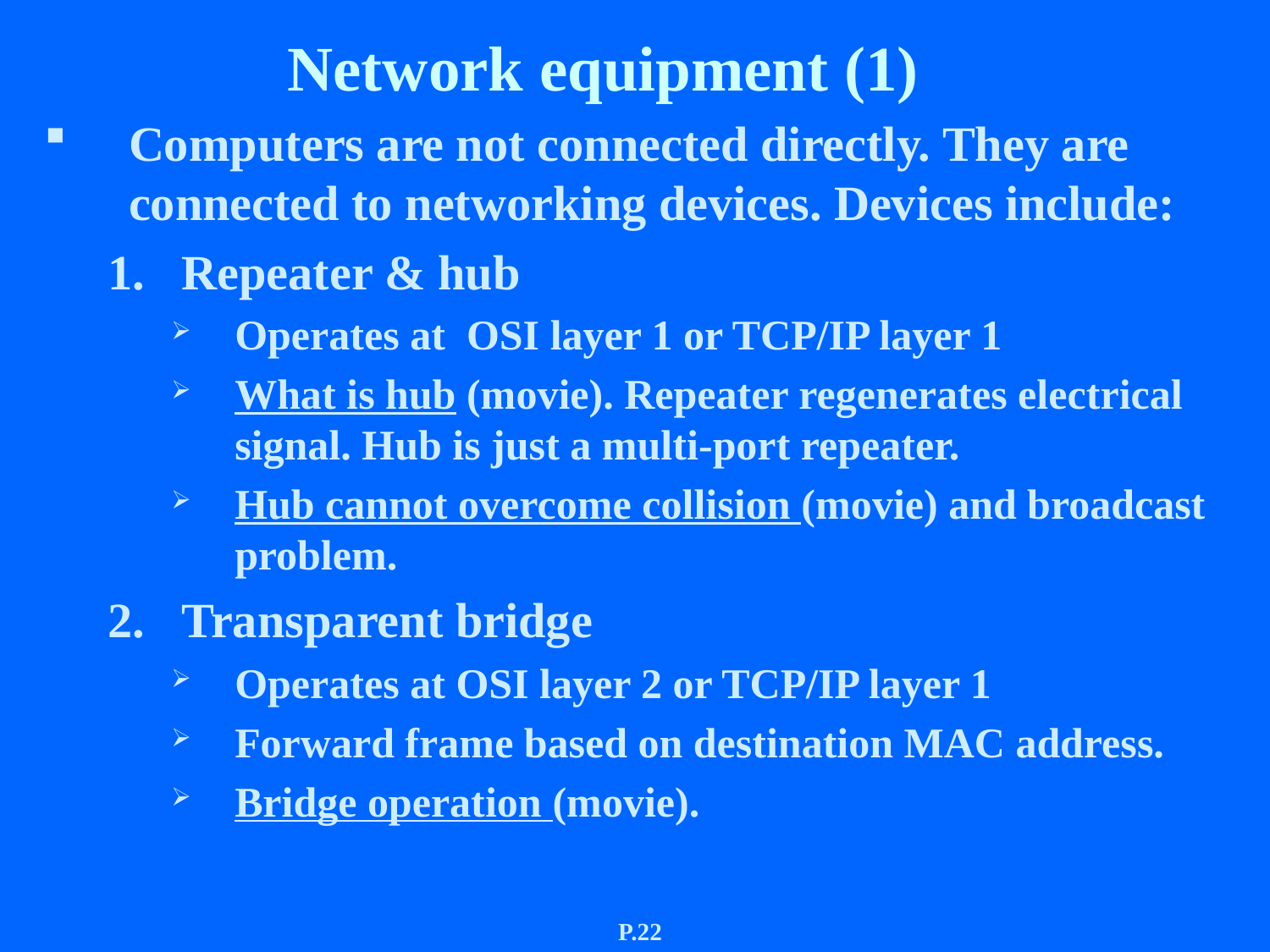

# Network equipment (1)
Computers are not connected directly. They are connected to networking devices. Devices include:
Repeater & hub
Operates at  OSI layer 1 or TCP/IP layer 1
What is hub (movie). Repeater regenerates electrical signal. Hub is just a multi-port repeater.
Hub cannot overcome collision (movie) and broadcast problem.
Transparent bridge
Operates at OSI layer 2 or TCP/IP layer 1
Forward frame based on destination MAC address.
Bridge operation (movie).

P.22